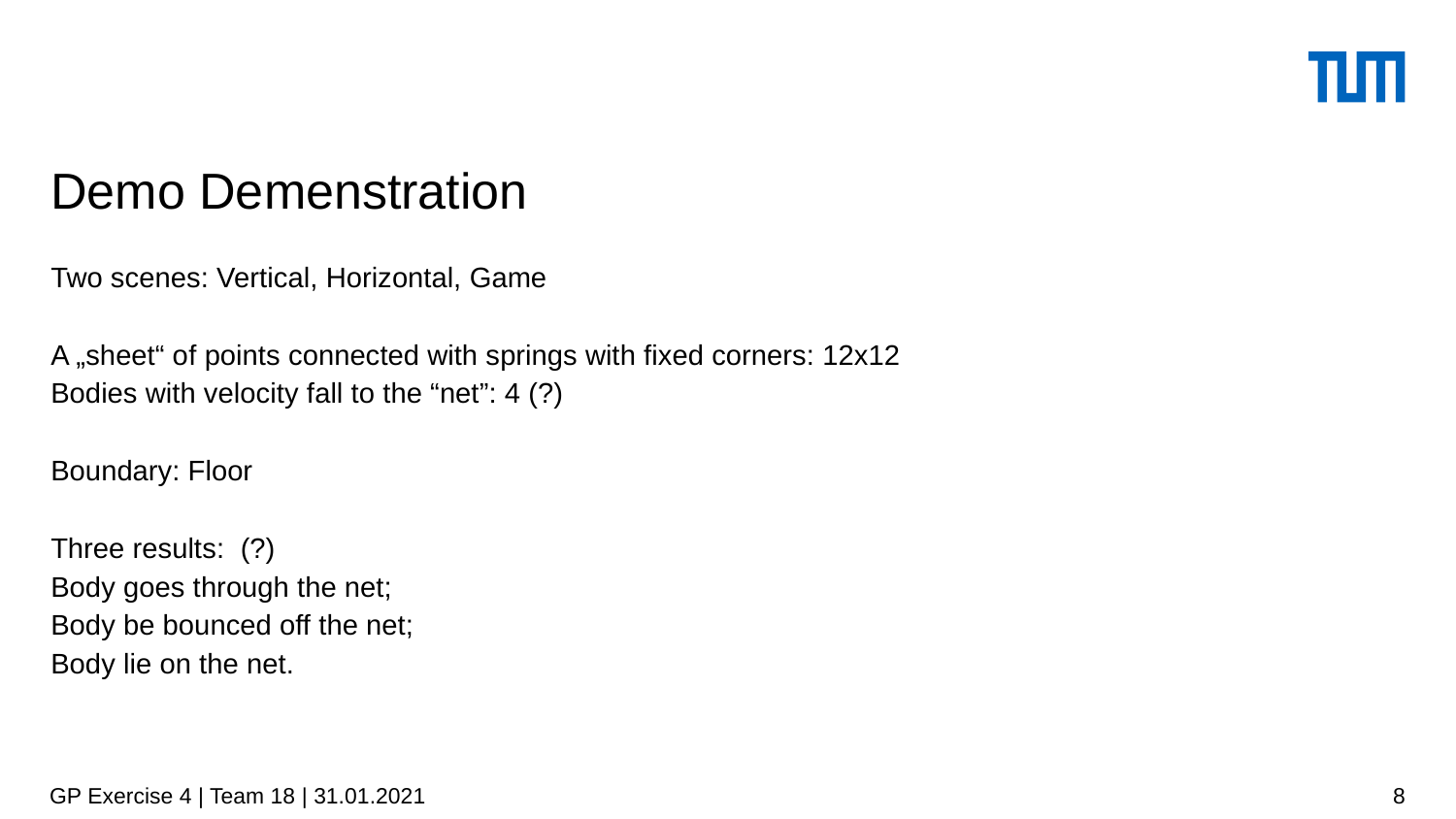

# Demo Demenstration
Two scenes: Vertical, Horizontal, Game

A „sheet“ of points connected with springs with fixed corners: 12x12
Bodies with velocity fall to the “net”: 4 (?)

Boundary: Floor

Three results:  (?)
Body goes through the net;
Body be bounced off the net;
Body lie on the net.
GP Exercise 4 | Team 18 | 31.01.2021
8